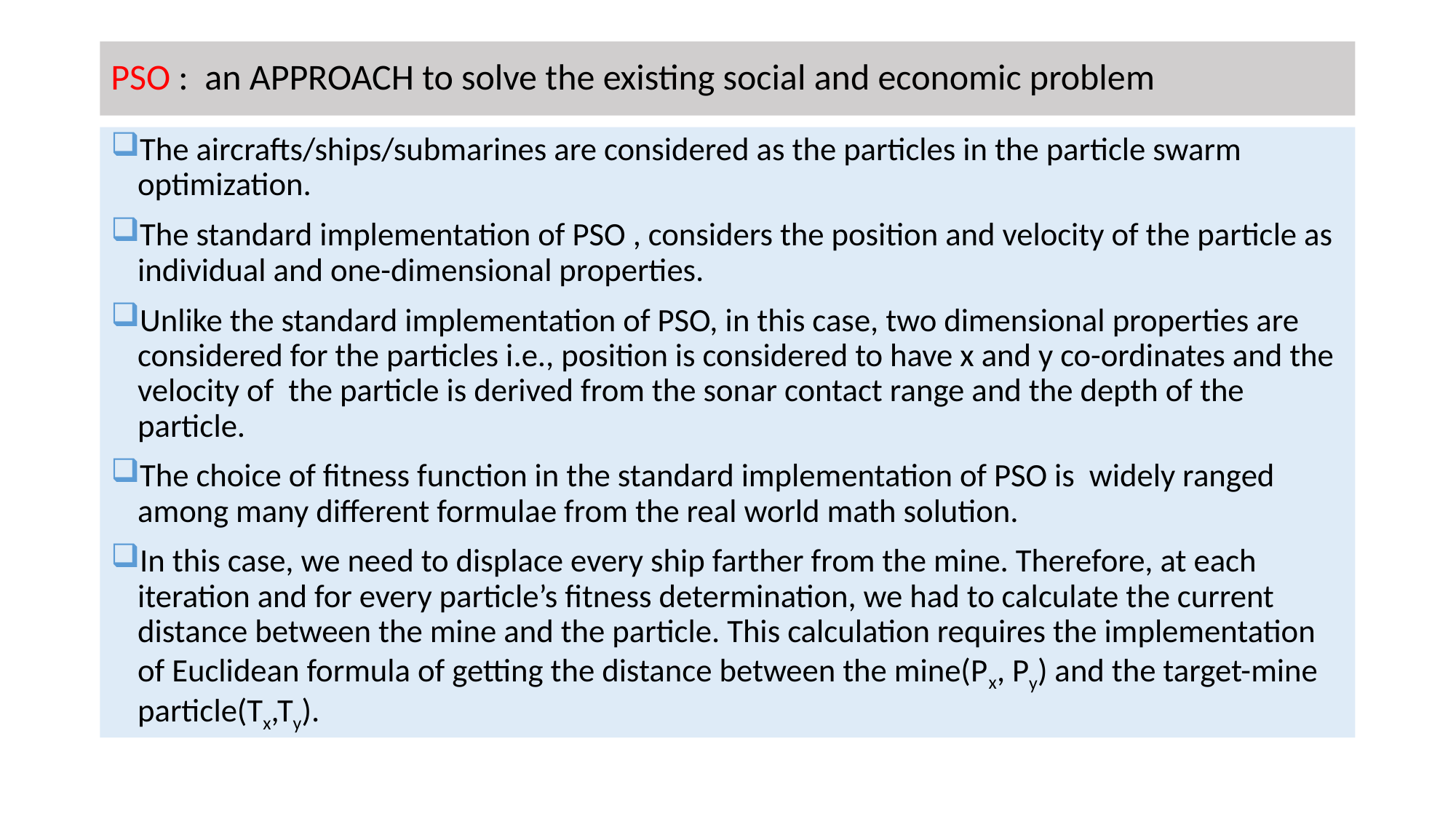

# PSO :  an APPROACH to solve the existing social and economic problem
The aircrafts/ships/submarines are considered as the particles in the particle swarm optimization.
The standard implementation of PSO , considers the position and velocity of the particle as individual and one-dimensional properties.
Unlike the standard implementation of PSO, in this case, two dimensional properties are considered for the particles i.e., position is considered to have x and y co-ordinates and the velocity of  the particle is derived from the sonar contact range and the depth of the particle.
The choice of fitness function in the standard implementation of PSO is  widely ranged among many different formulae from the real world math solution.
In this case, we need to displace every ship farther from the mine. Therefore, at each iteration and for every particle’s fitness determination, we had to calculate the current distance between the mine and the particle. This calculation requires the implementation of Euclidean formula of getting the distance between the mine(Px, Py) and the target-mine particle(Tx,Ty).